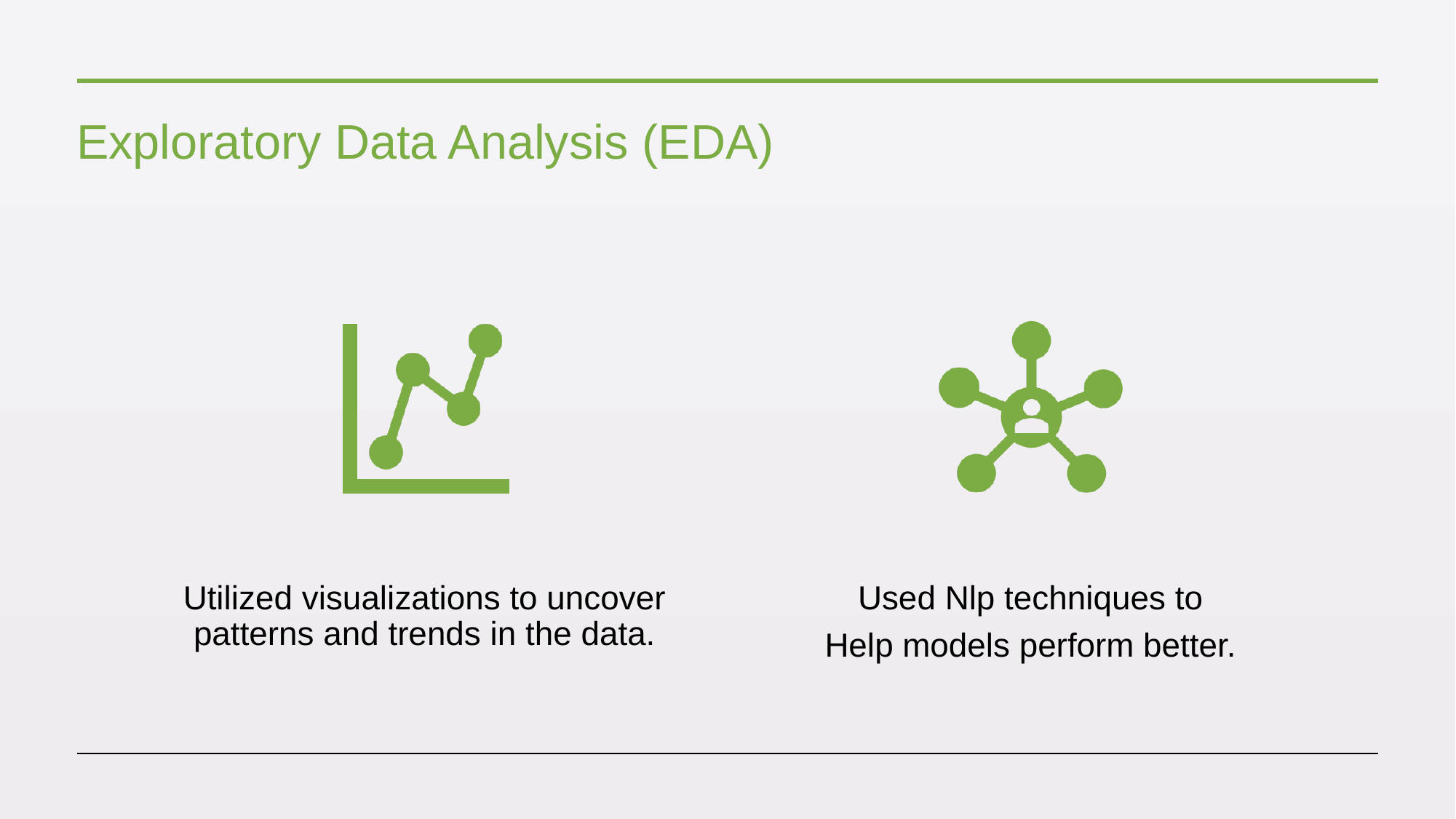

# Exploratory Data Analysis (EDA)
Utilized visualizations to uncover patterns and trends in the data.
Used Nlp techniques to
Help models perform better.